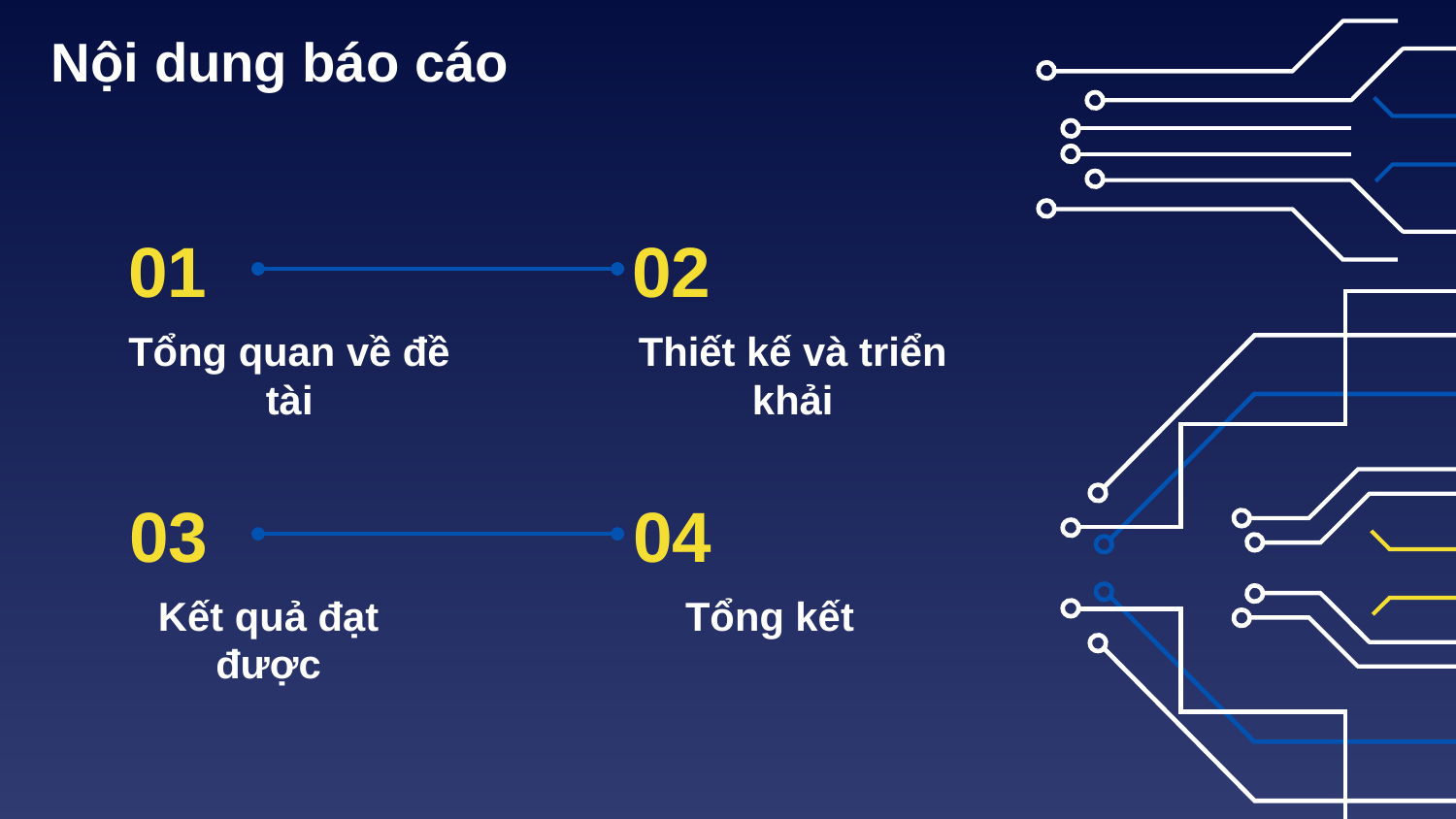

Nội dung báo cáo
01
02

# Tổng quan về đề tài
Thiết kế và triển khải
03
04
Kết quả đạt được
Tổng kết